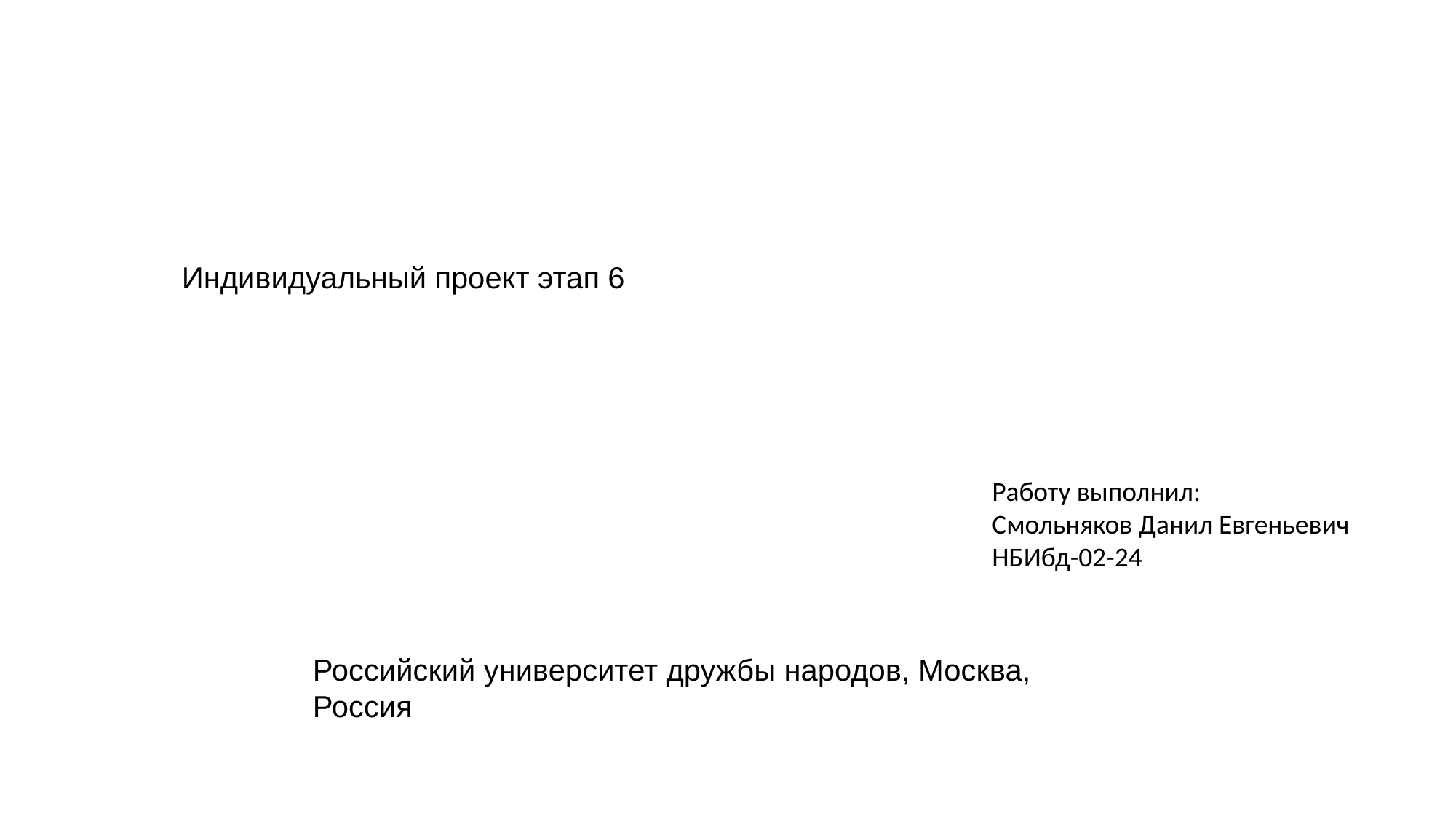

# Индивидуальный проект этап 6
Работу выполнил:
Смольняков Данил Евгеньевич
НБИбд-02-24
Российский университет дружбы народов, Москва, Россия